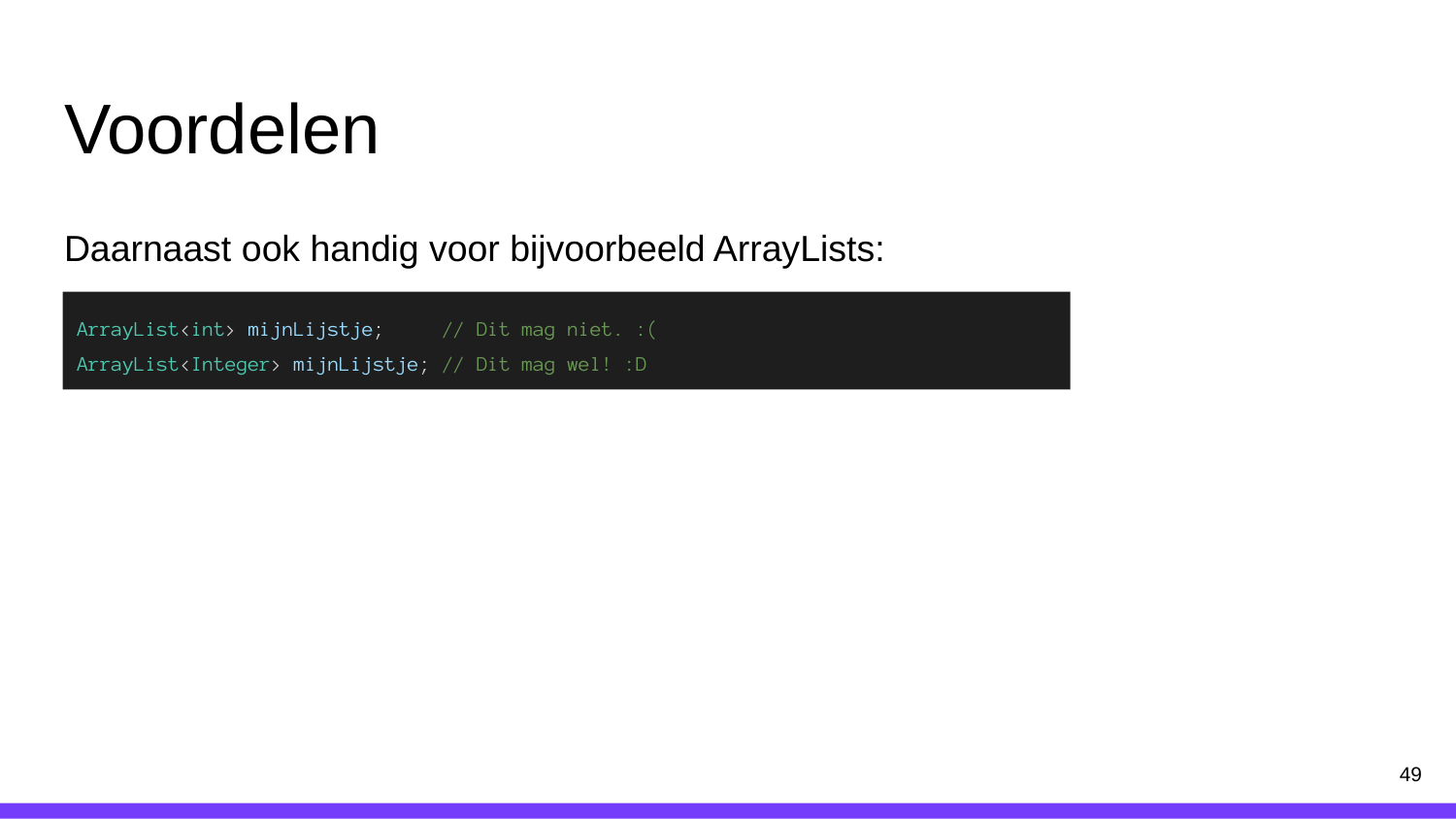

# Voordelen
Daarnaast ook handig voor bijvoorbeeld ArrayLists:
ArrayList<int> mijnLijstje;     // Dit mag niet. :(
ArrayList<Integer> mijnLijstje; // Dit mag wel! :D
49